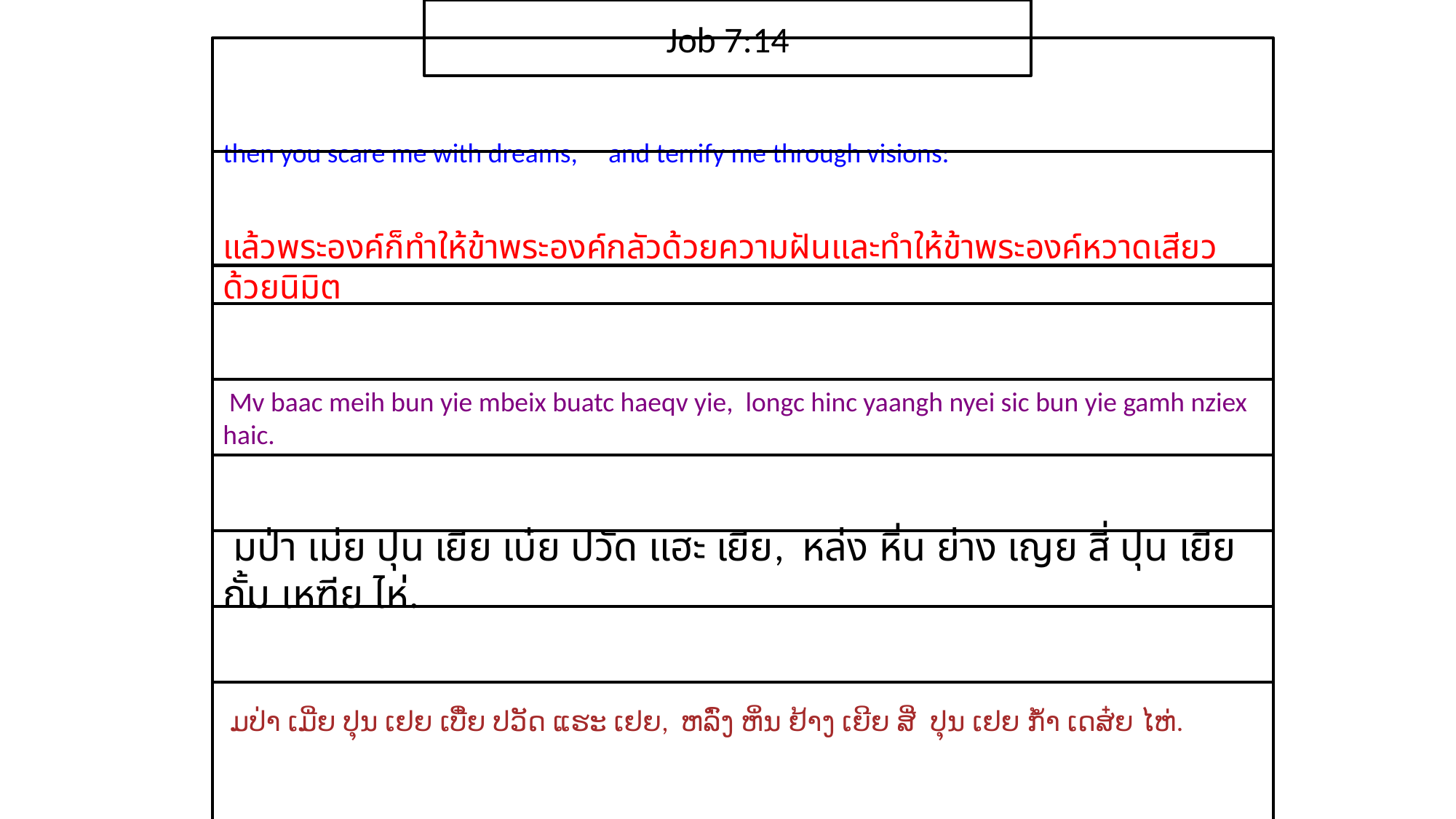

Job 7:14
then you scare me with dreams,     and terrify me through visions:
แล้ว​พระ​องค์​ก็​ทำ​ให้​ข้า​พระ​องค์​กลัว​ด้วย​ความ​ฝันและ​ทำ​ให้​ข้า​พระ​องค์​หวาดเสียว​ด้วย​นิมิต
 Mv baac meih bun yie mbeix buatc haeqv yie,  longc hinc yaangh nyei sic bun yie gamh nziex haic.
 มป่า เม่ย ปุน เยีย เบ๋ย ปวัด แฮะ เยีย,  หล่ง หิ่น ย่าง เญย สี่ ปุน เยีย กั้ม เหฑีย ไห่.
 ມປ່າ ເມີ່ຍ ປຸນ ເຢຍ ເບີ໋ຍ ປວັດ ແຮະ ເຢຍ,  ຫລົ່ງ ຫິ່ນ ຢ້າງ ເຍີຍ ສີ່  ປຸນ ເຢຍ ກ້ຳ ເດສ໋ຍ ໄຫ່.